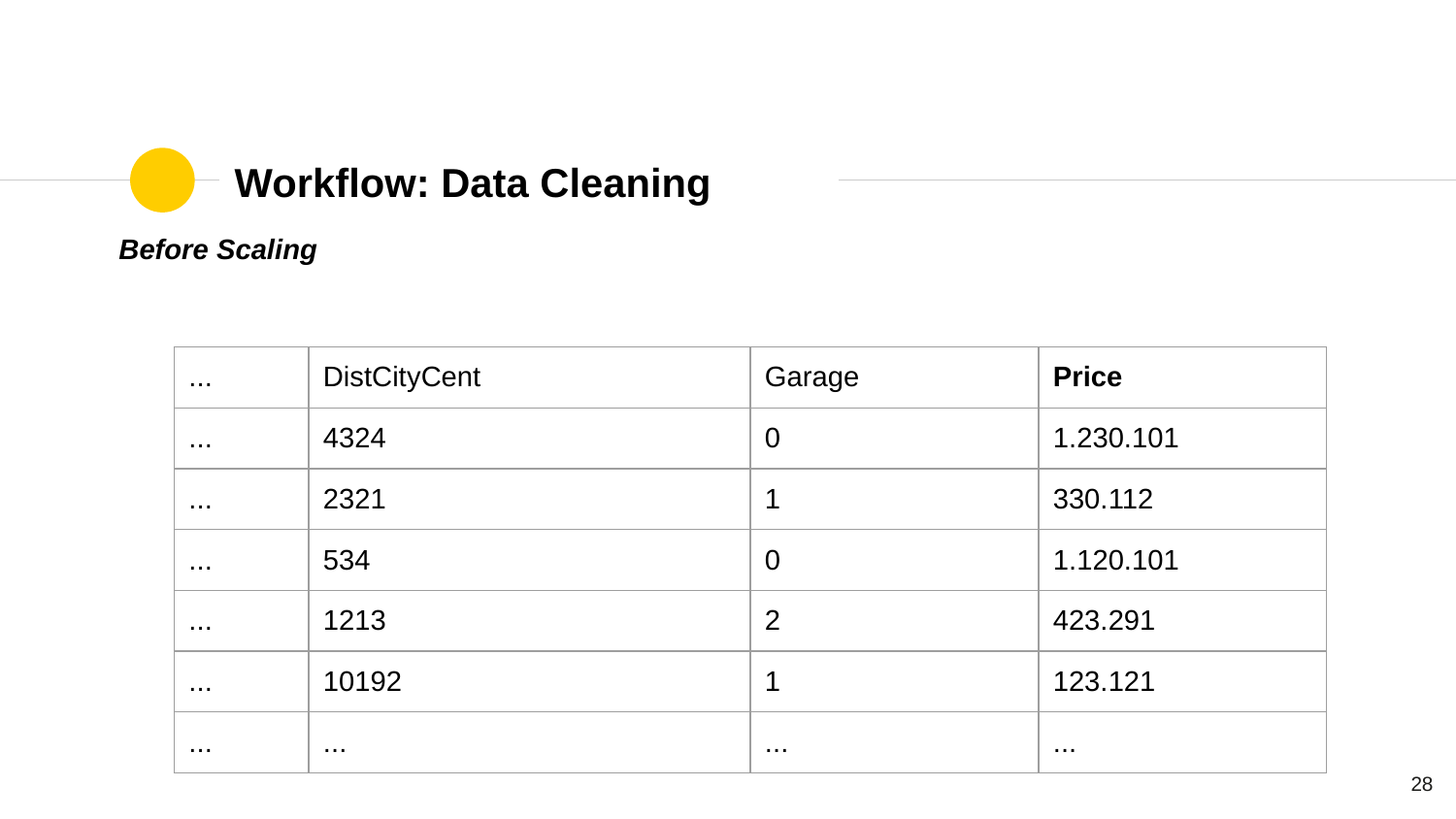

# Workflow: Data Cleaning
Before Scaling

| ... | DistCityCent | Garage | Price |
| --- | --- | --- | --- |
| ... | 4324 | 0 | 1.230.101 |
| ... | 2321 | 1 | 330.112 |
| ... | 534 | 0 | 1.120.101 |
| ... | 1213 | 2 | 423.291 |
| ... | 10192 | 1 | 123.121 |
| ... | ... | ... | ... |
28